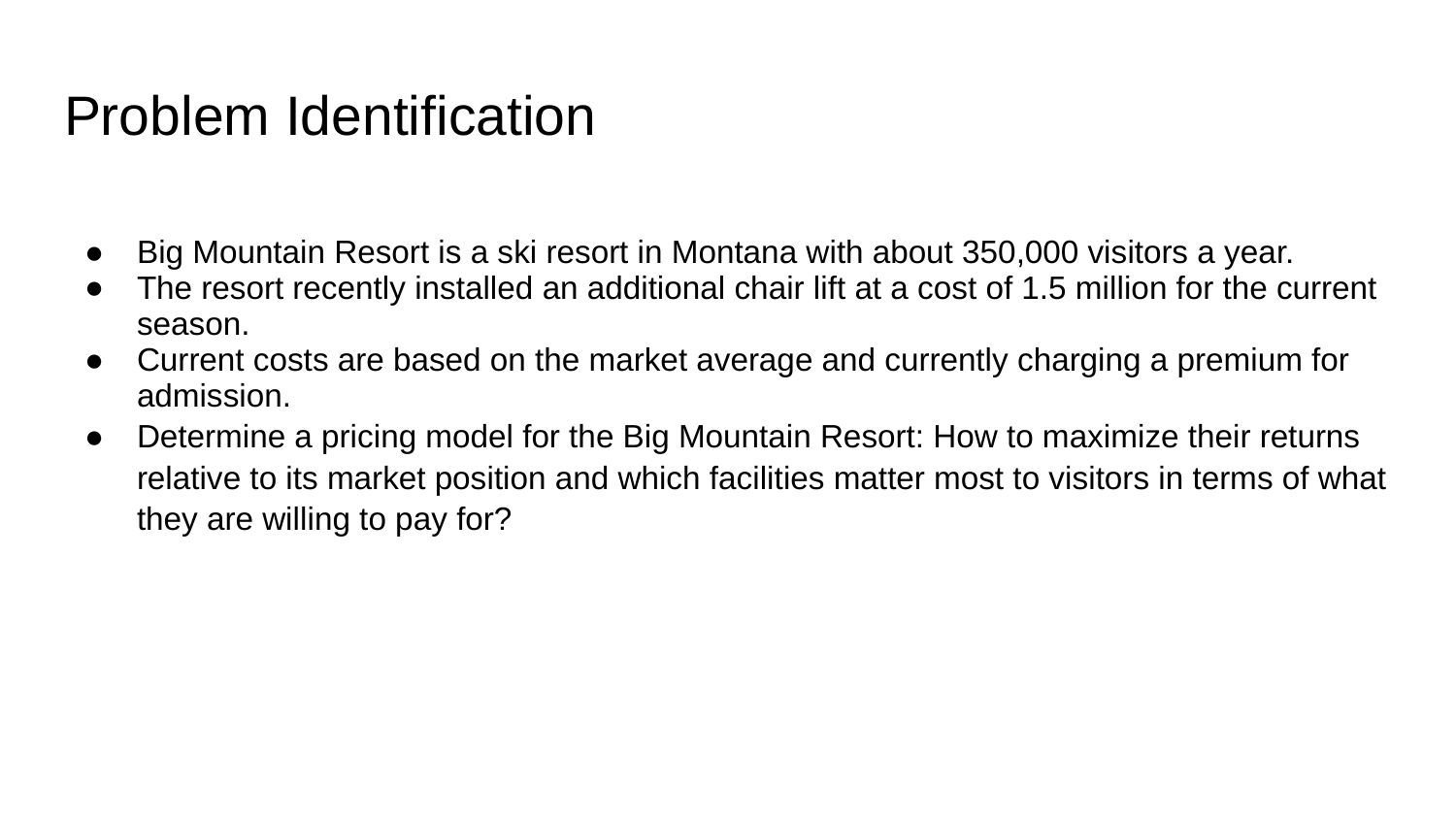

# Problem Identification

Big Mountain Resort is a ski resort in Montana with about 350,000 visitors a year.
The resort recently installed an additional chair lift at a cost of 1.5 million for the current season.
Current costs are based on the market average and currently charging a premium for admission.
Determine a pricing model for the Big Mountain Resort: How to maximize their returns relative to its market position and which facilities matter most to visitors in terms of what they are willing to pay for?